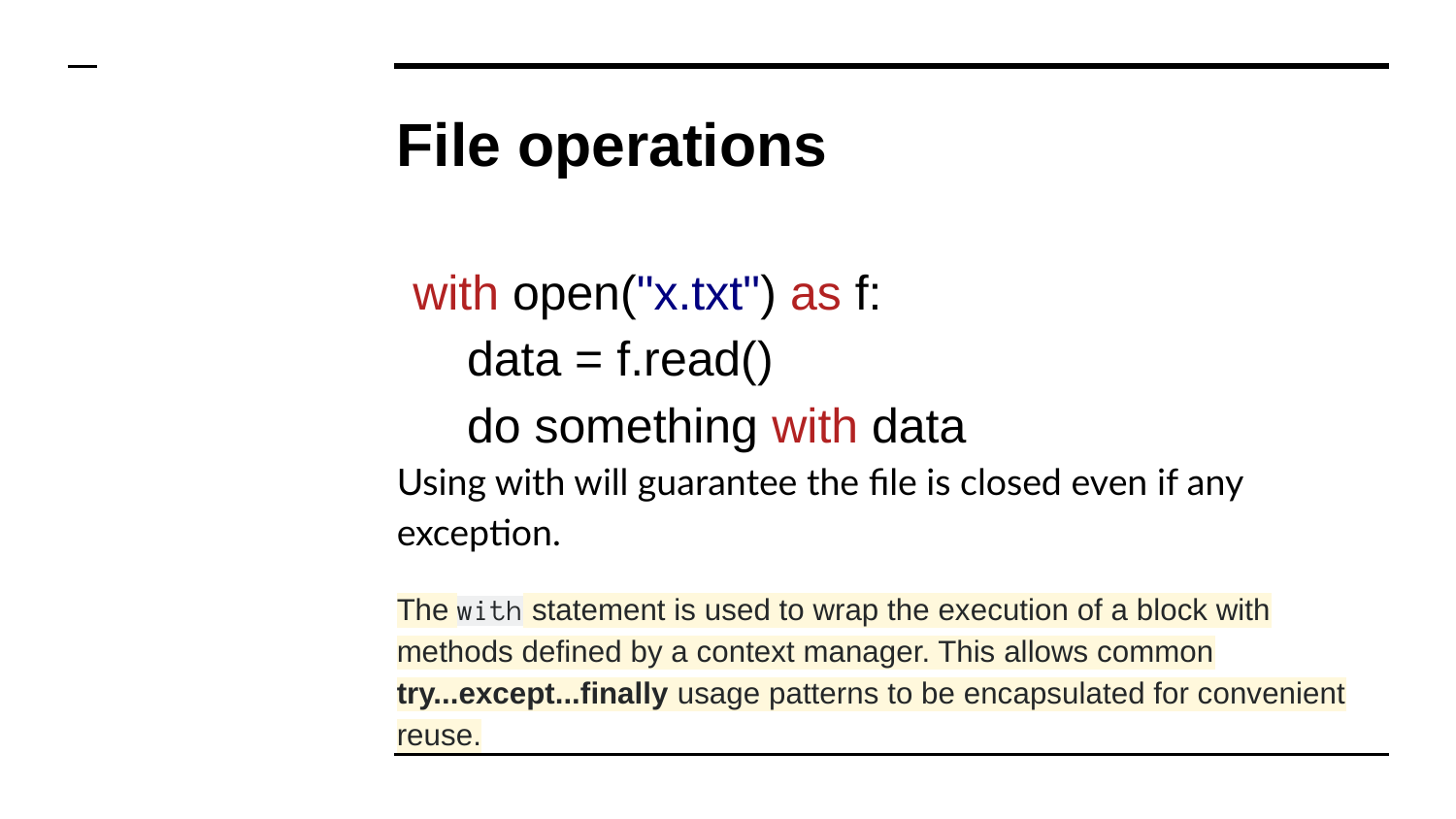

# File operations
with open("x.txt") as f:
    data = f.read()
    do something with data
Using with will guarantee the file is closed even if any exception.
The with statement is used to wrap the execution of a block with methods defined by a context manager. This allows common try...except...finally usage patterns to be encapsulated for convenient reuse.